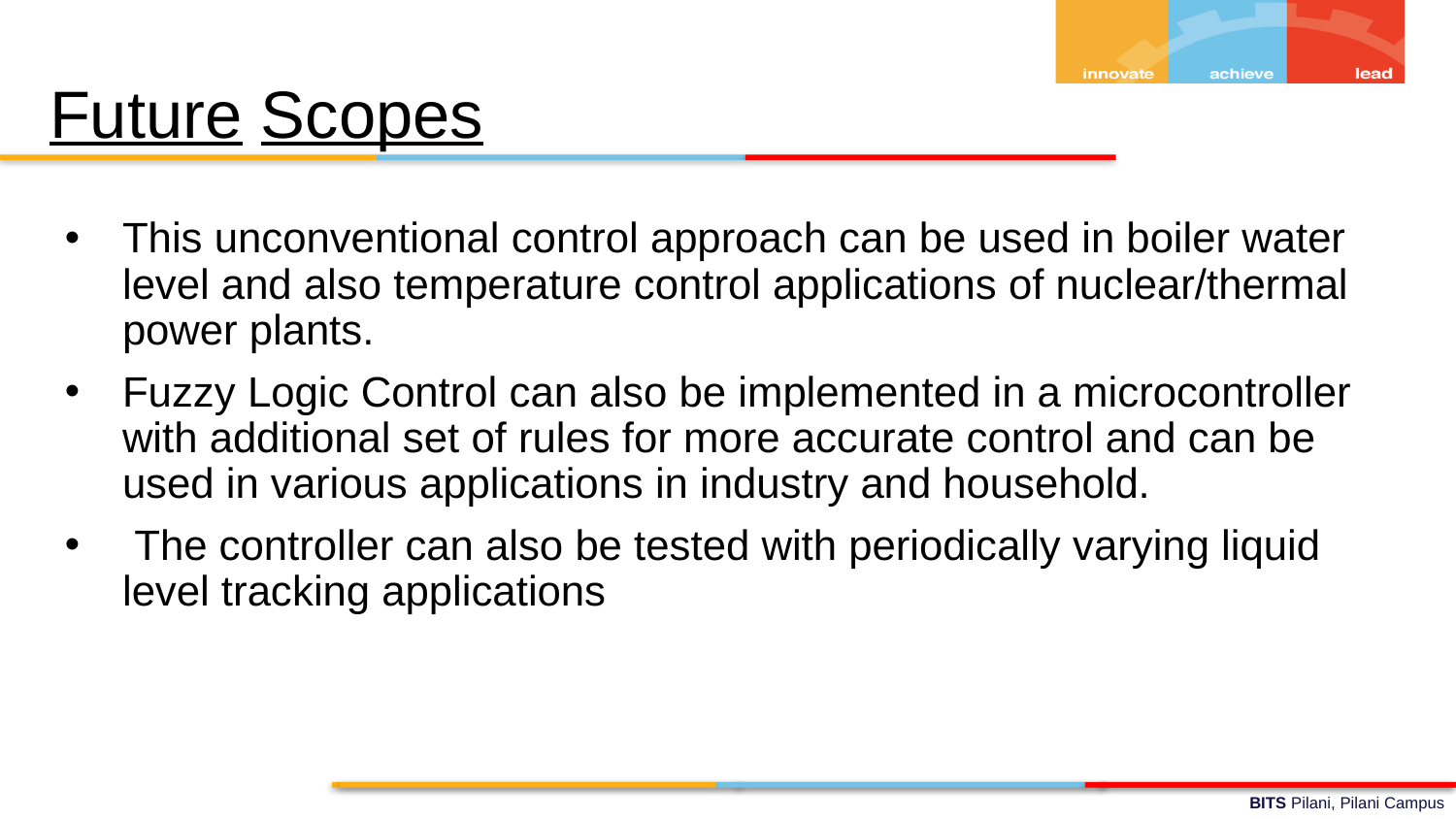

# Future Scopes

This unconventional control approach can be used in boiler water level and also temperature control applications of nuclear/thermal power plants.
Fuzzy Logic Control can also be implemented in a microcontroller with additional set of rules for more accurate control and can be used in various applications in industry and household.
 The controller can also be tested with periodically varying liquid level tracking applications